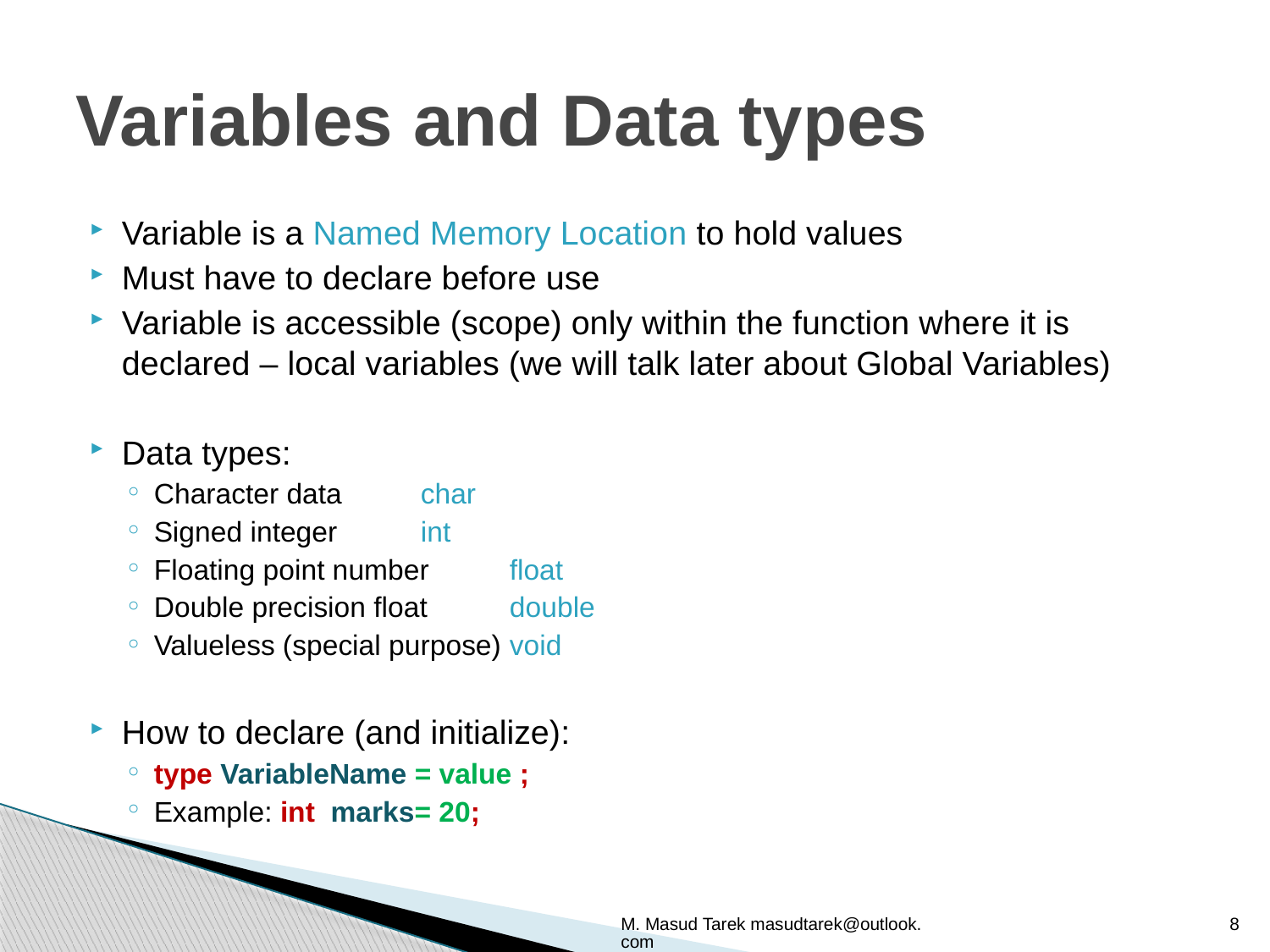

# Variables and Data types
Variable is a Named Memory Location to hold values
Must have to declare before use
Variable is accessible (scope) only within the function where it is declared – local variables (we will talk later about Global Variables)

Data types:
Character data 			char
Signed integer 			int
Floating point number 		float
Double precision float		double
Valueless (special purpose)		void

How to declare (and initialize):
type VariableName = value ;
Example: int  marks= 20;
M. Masud Tarek masudtarek@outlook.com
8